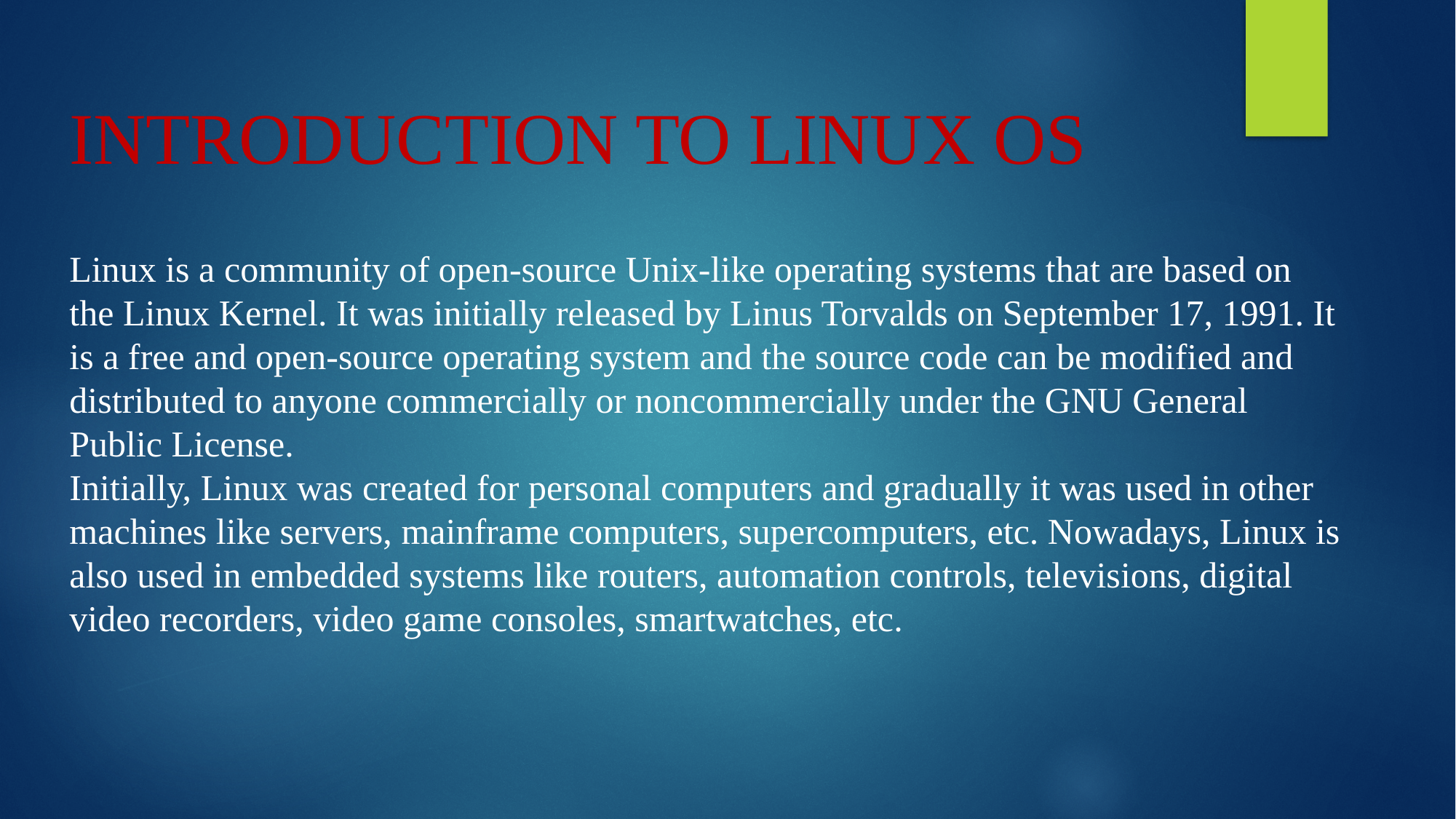

INTRODUCTION TO LINUX OS

Linux is a community of open-source Unix-like operating systems that are based on the Linux Kernel. It was initially released by Linus Torvalds on September 17, 1991. It is a free and open-source operating system and the source code can be modified and distributed to anyone commercially or noncommercially under the GNU General Public License. 
Initially, Linux was created for personal computers and gradually it was used in other machines like servers, mainframe computers, supercomputers, etc. Nowadays, Linux is also used in embedded systems like routers, automation controls, televisions, digital video recorders, video game consoles, smartwatches, etc.